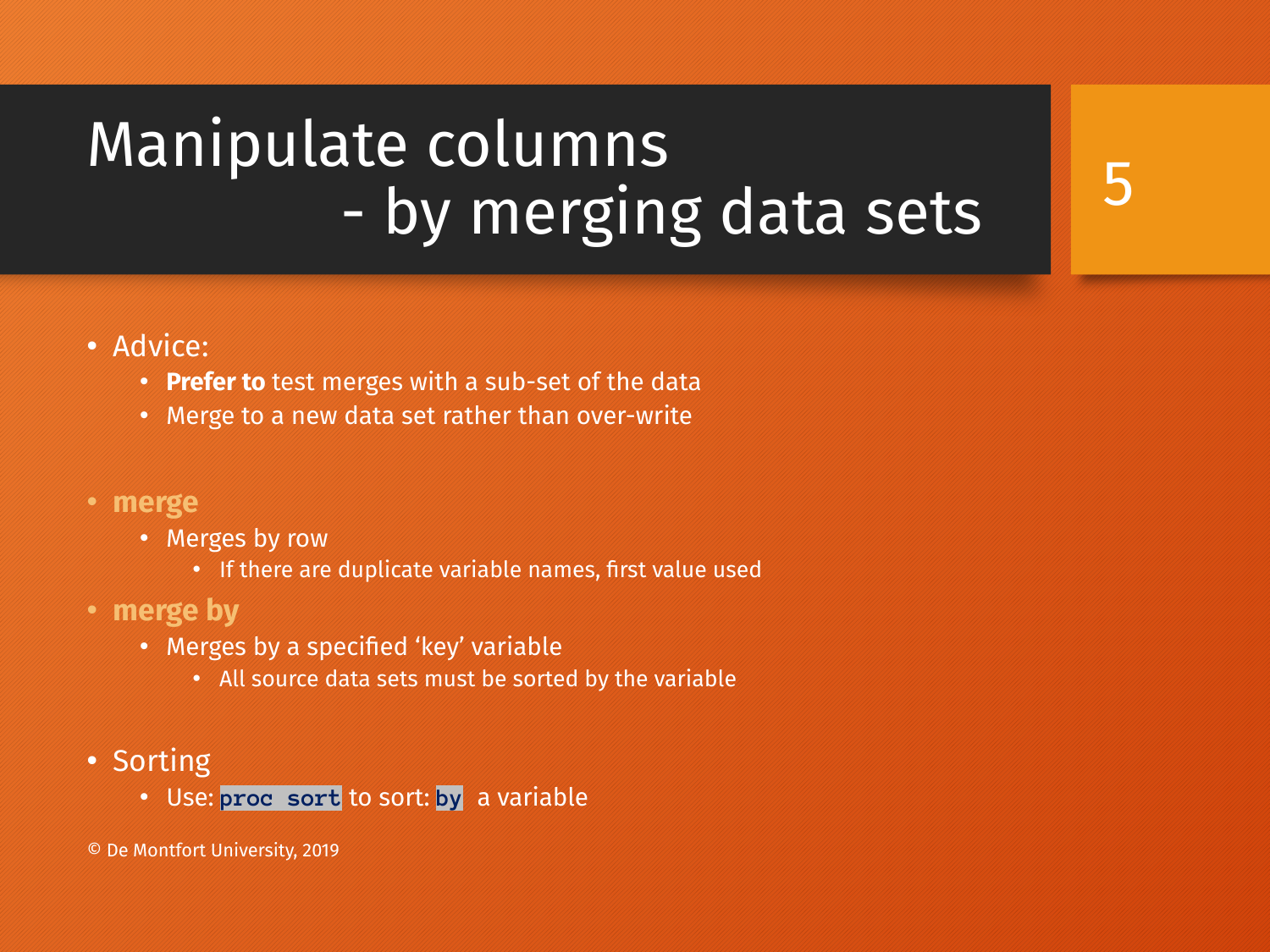

# Manipulate columns - by merging data sets
5
Advice:
Prefer to test merges with a sub-set of the data
Merge to a new data set rather than over-write

merge
Merges by row
If there are duplicate variable names, first value used
merge by
Merges by a specified ‘key’ variable
All source data sets must be sorted by the variable

Sorting
Use: proc sort to sort: by a variable
© De Montfort University, 2019